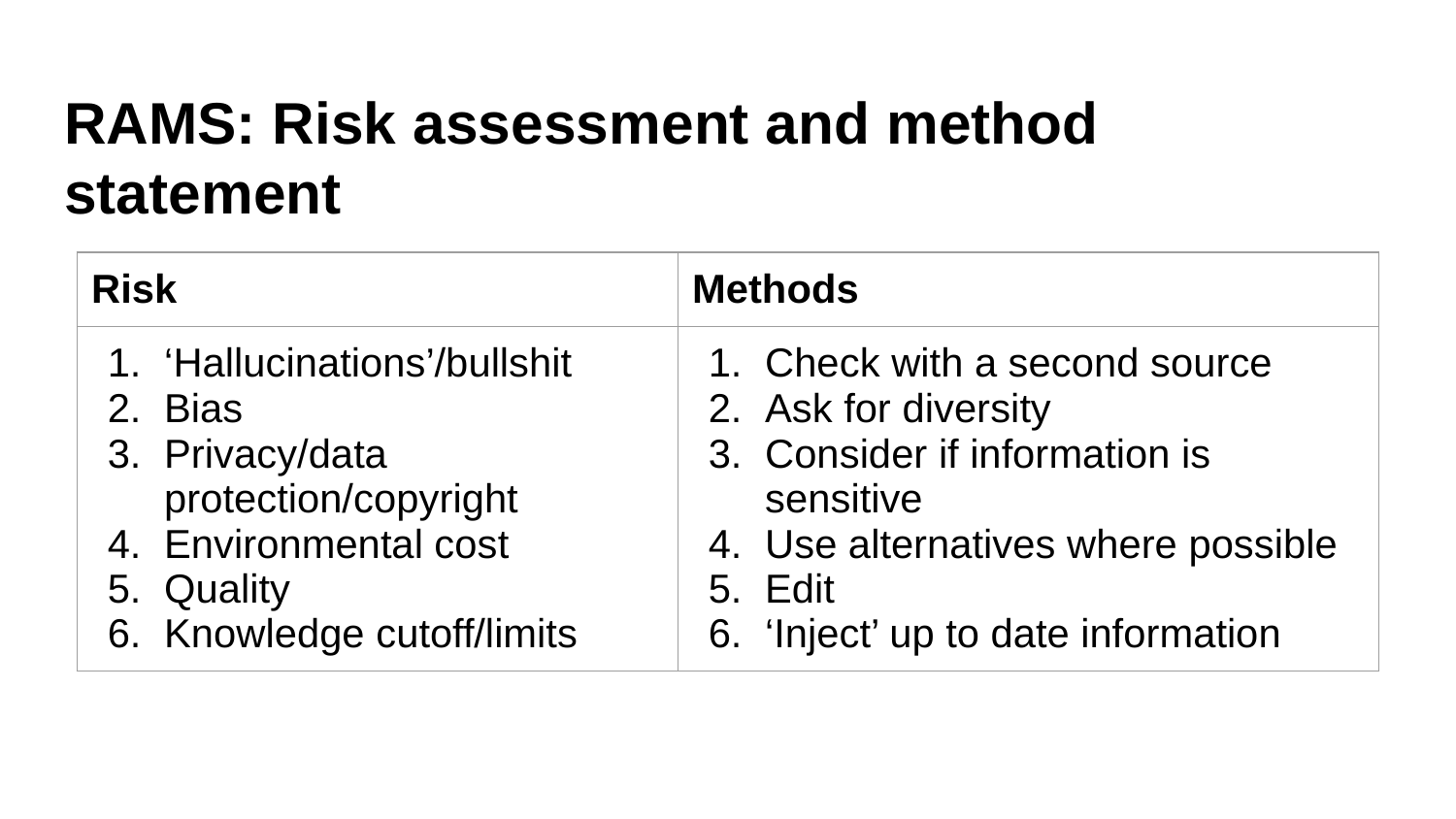

# RAMS: Risk assessment and method statement
| Risk | Methods |
| --- | --- |
| ‘Hallucinations’/bullshit Bias Privacy/data protection/copyright Environmental cost Quality Knowledge cutoff/limits | Check with a second source Ask for diversity Consider if information is sensitive Use alternatives where possible Edit ‘Inject’ up to date information |